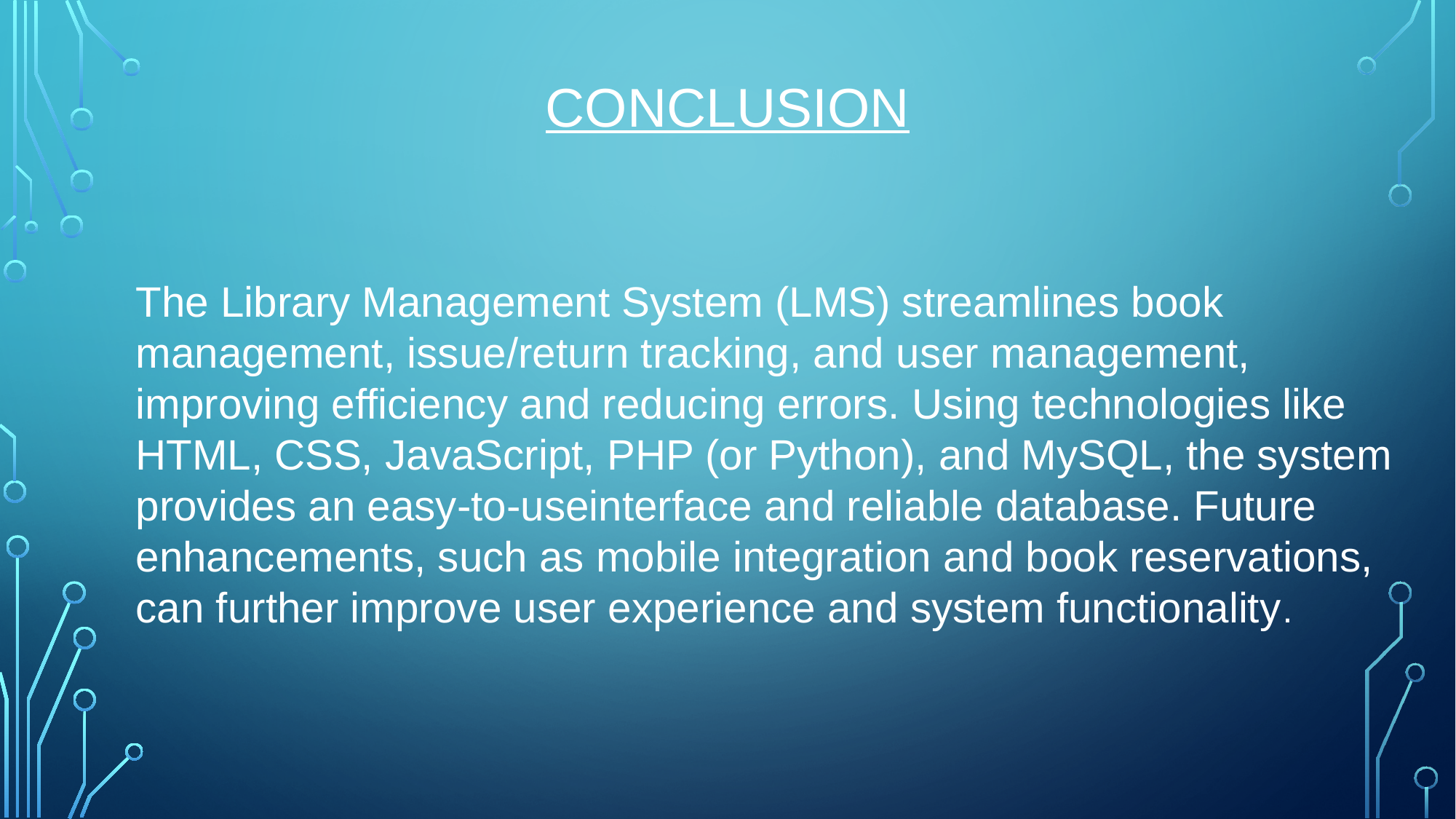

CONCLUSION
The Library Management System (LMS) streamlines book management, issue/return tracking, and user management, improving efficiency and reducing errors. Using technologies like HTML, CSS, JavaScript, PHP (or Python), and MySQL, the system provides an easy-to-useinterface and reliable database. Future enhancements, such as mobile integration and book reservations, can further improve user experience and system functionality.